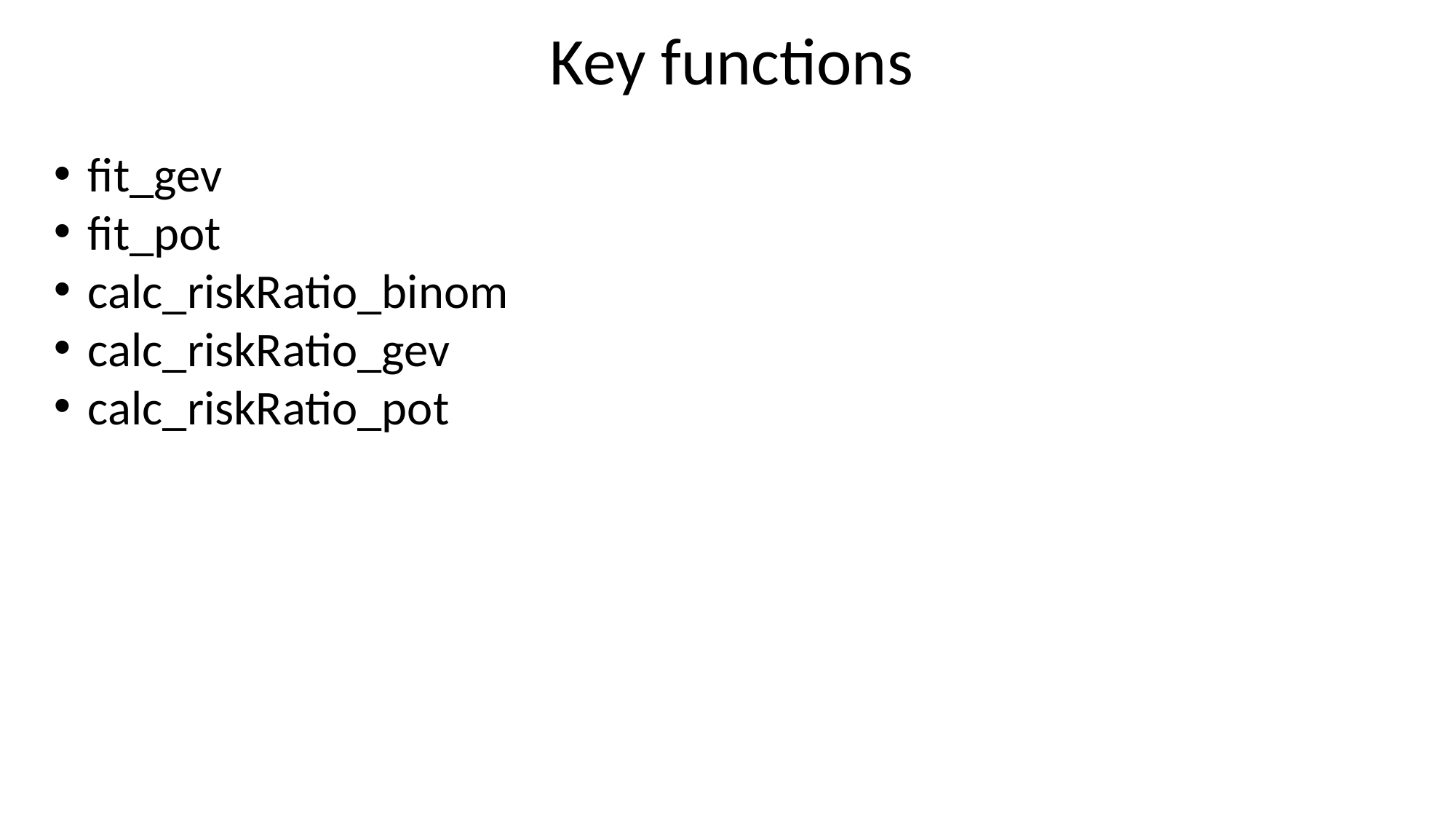

Key functions
fit_gev
fit_pot
calc_riskRatio_binom
calc_riskRatio_gev
calc_riskRatio_pot